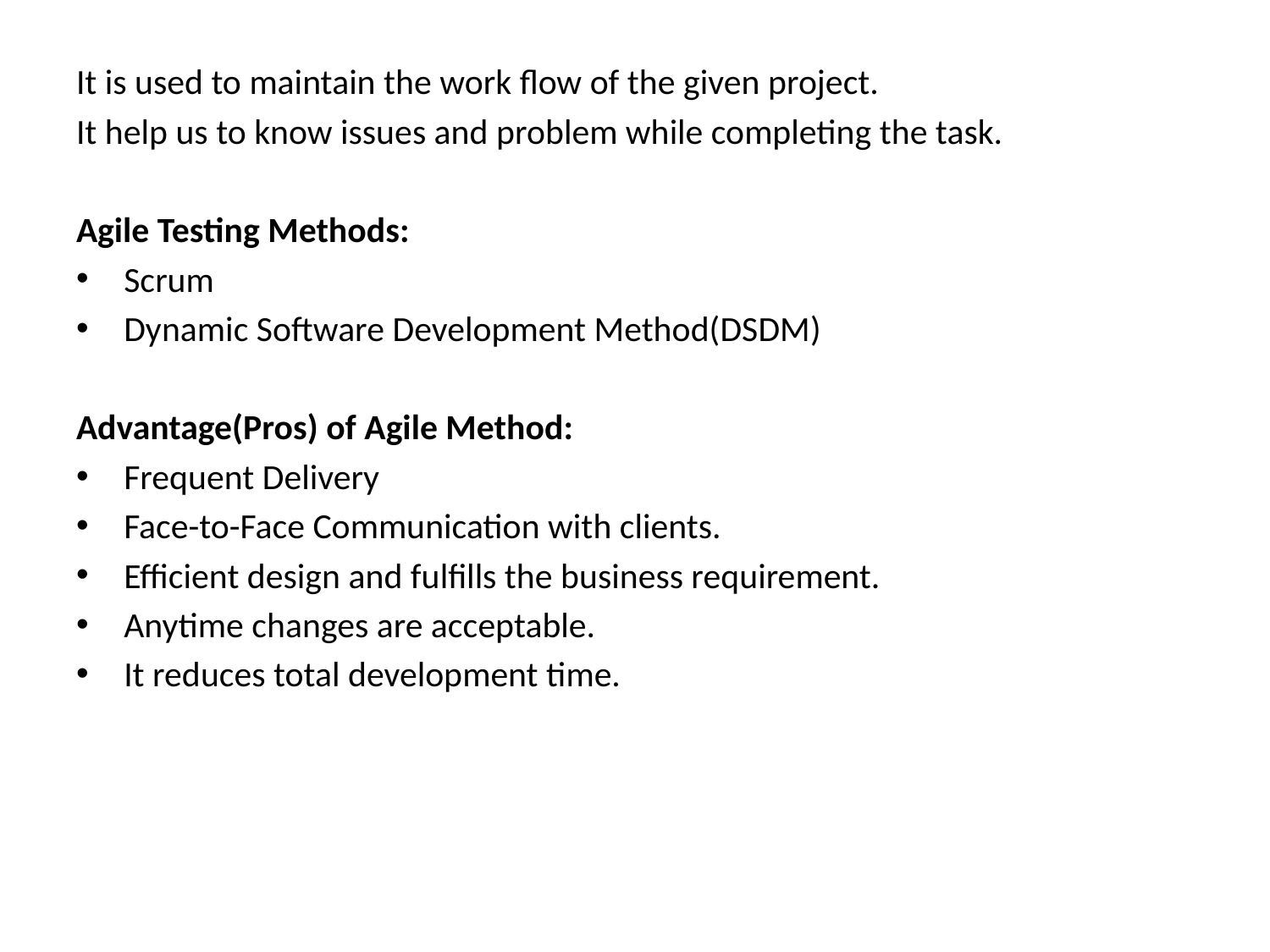

It is used to maintain the work flow of the given project.
It help us to know issues and problem while completing the task.

Agile Testing Methods:
Scrum
Dynamic Software Development Method(DSDM)

Advantage(Pros) of Agile Method:
Frequent Delivery
Face-to-Face Communication with clients.
Efficient design and fulfills the business requirement.
Anytime changes are acceptable.
It reduces total development time.